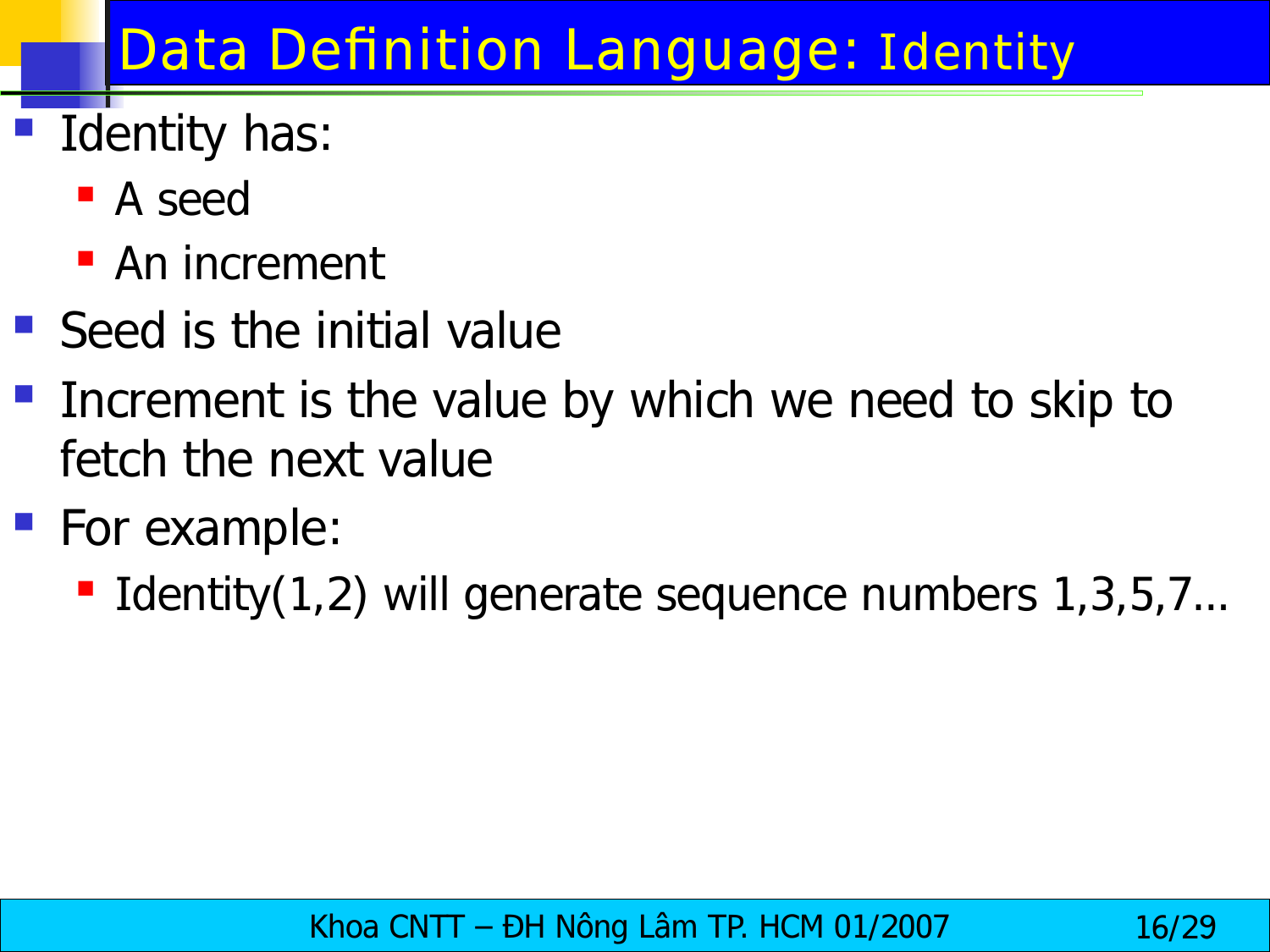

# Data Definition Language: Identity
Identity has:
A seed
An increment
Seed is the initial value
Increment is the value by which we need to skip to fetch the next value
For example:
Identity(1,2) will generate sequence numbers 1,3,5,7…